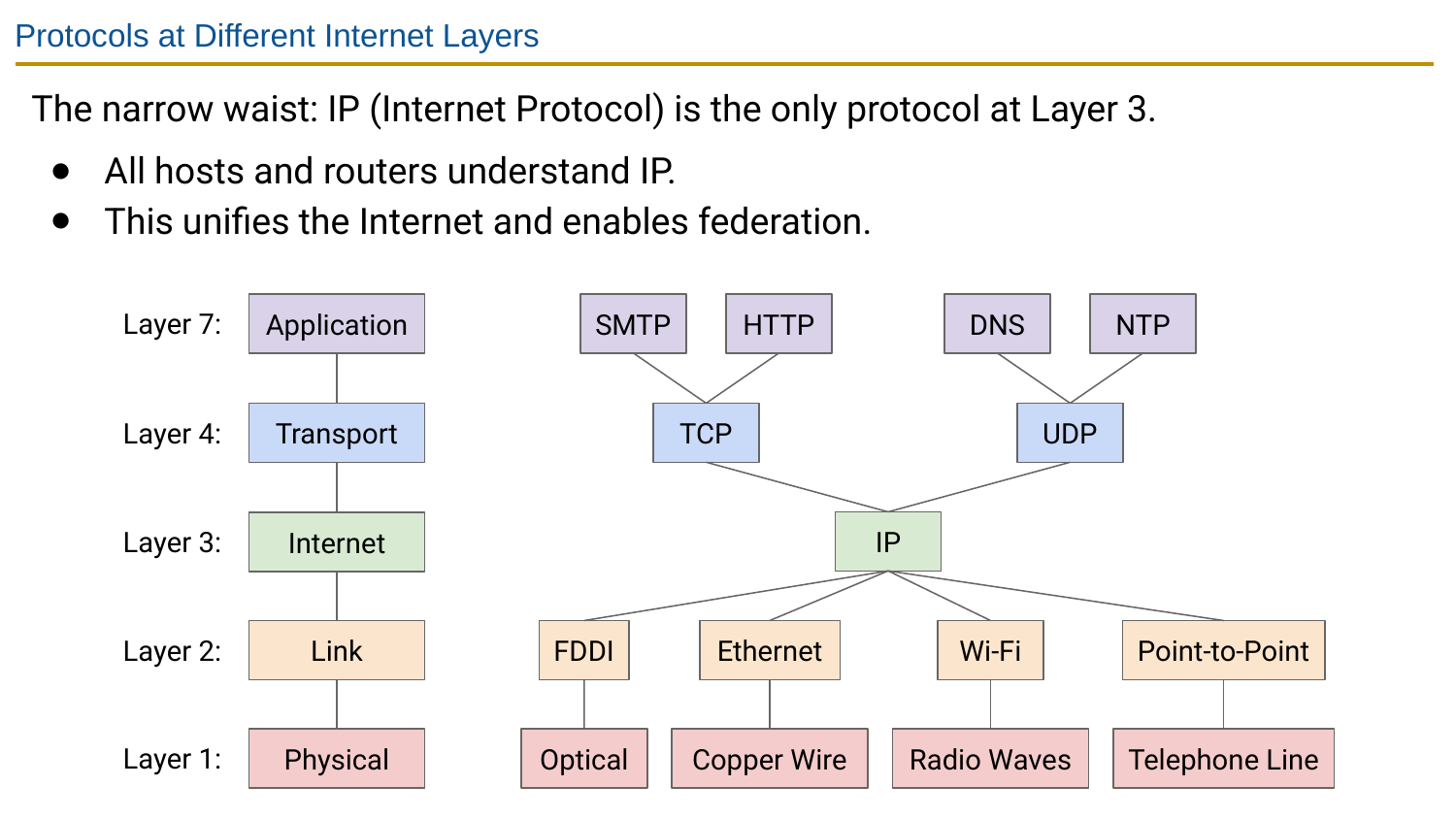

# Protocols at Different Internet Layers
The narrow waist: IP (Internet Protocol) is the only protocol at Layer 3.
All hosts and routers understand IP.
This unifies the Internet and enables federation.
Application
SMTP
HTTP
DNS
NTP
Layer 7:
Transport
TCP
UDP
Layer 4:
IP
Internet
Layer 3:
Link
FDDI
Ethernet
Wi-Fi
Point-to-Point
Layer 2:
Physical
Optical
Copper Wire
Radio Waves
Telephone Line
Layer 1: